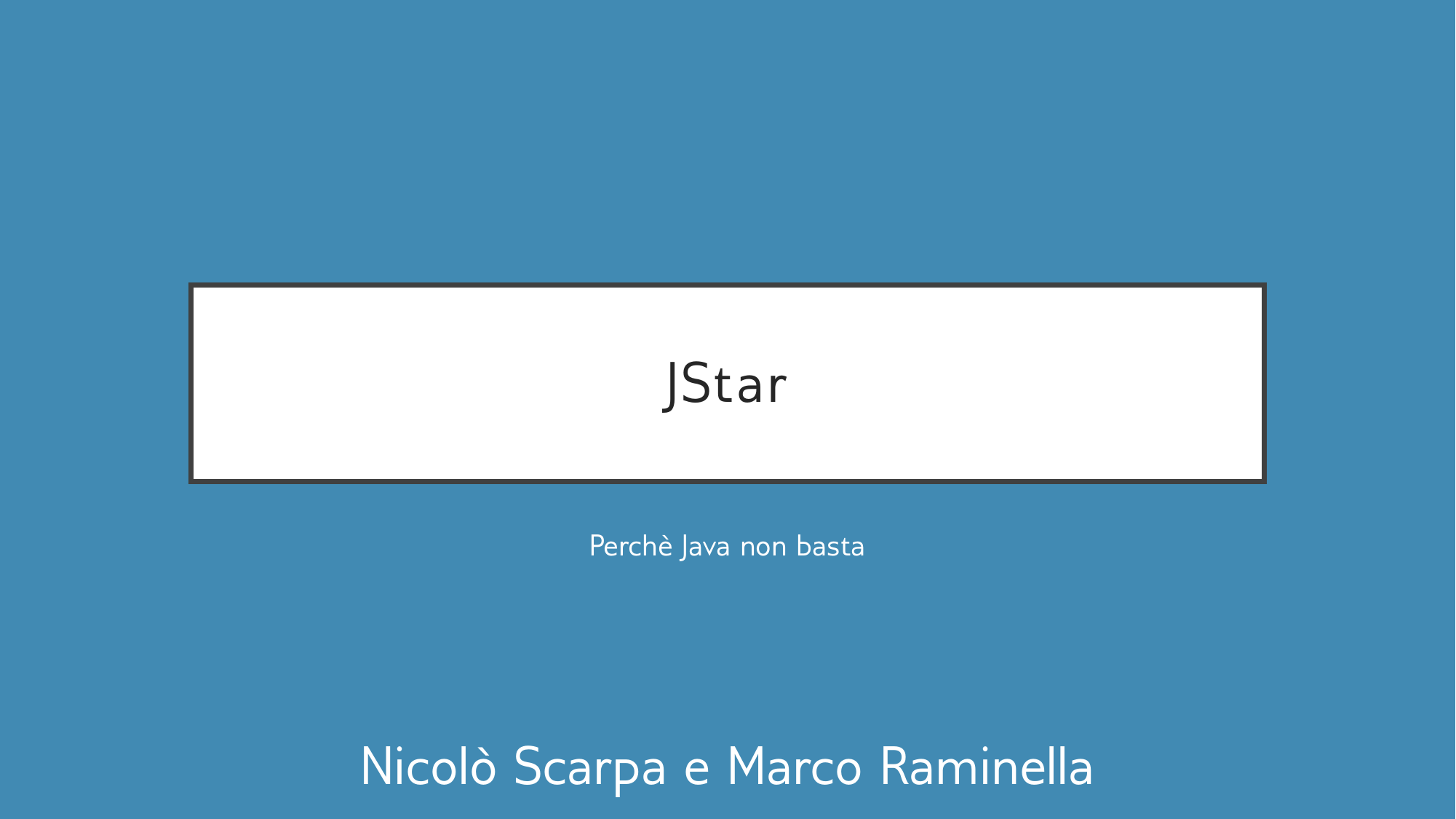

# JStar
Perchè Java non basta
Nicolò Scarpa e Marco Raminella